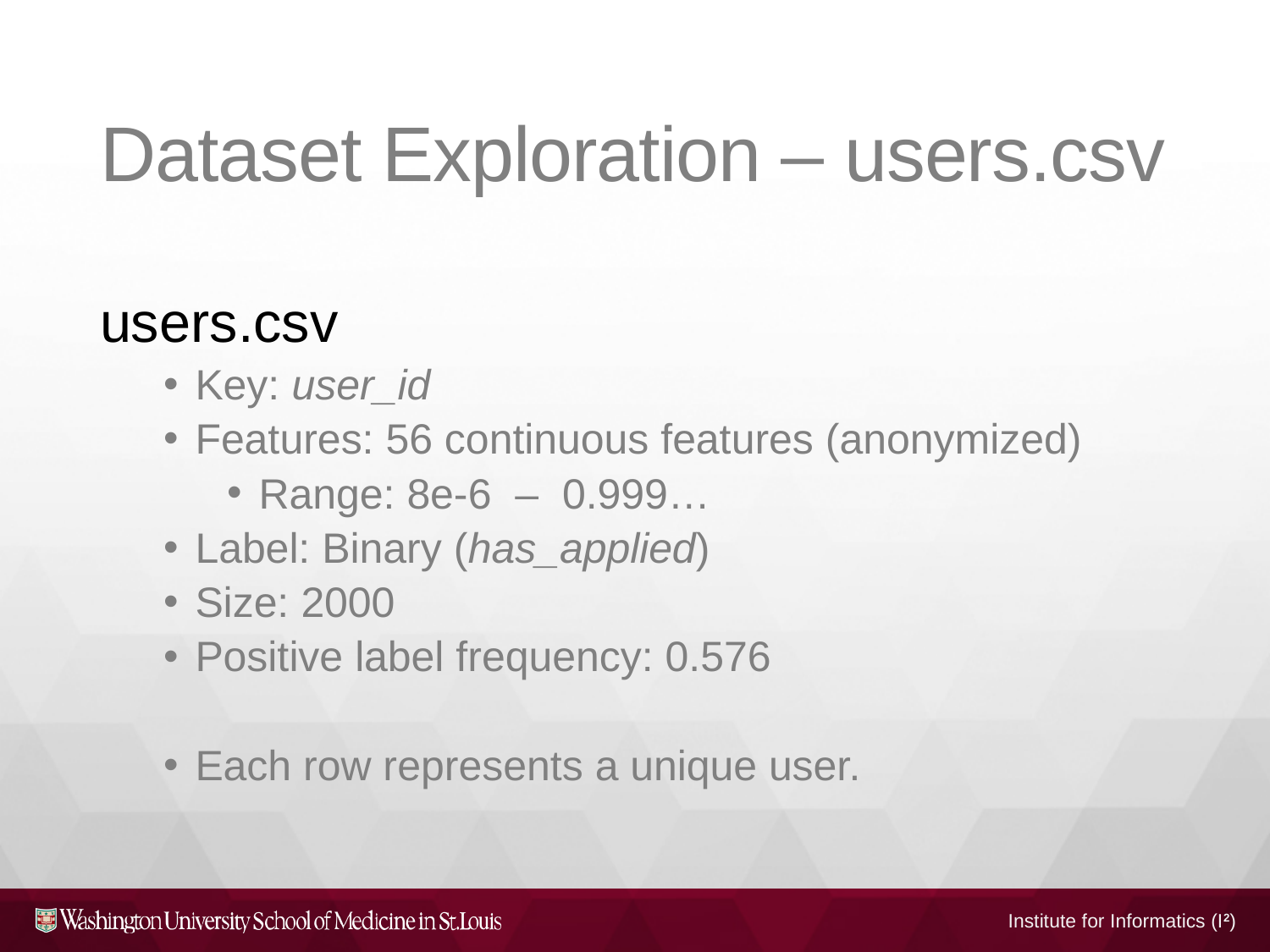

# Dataset Exploration – users.csv
users.csv
Key: user_id
Features: 56 continuous features (anonymized)
Range: 8e-6  –  0.999…
Label: Binary (has_applied)
Size: 2000
Positive label frequency: 0.576

Each row represents a unique user.